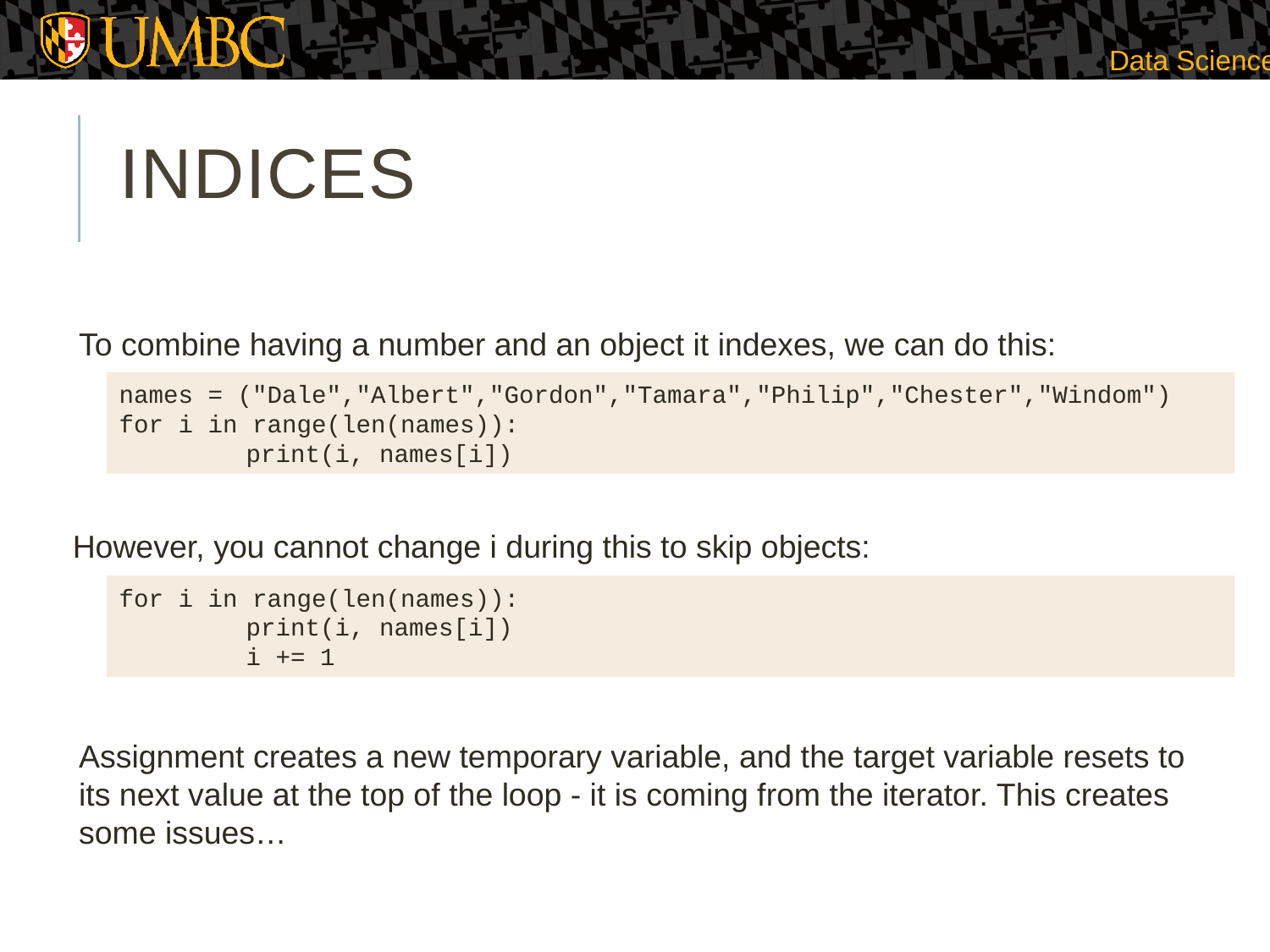

# Indices
To combine having a number and an object it indexes, we can do this:
names = ("Dale","Albert","Gordon","Tamara","Philip","Chester","Windom")
for i in range(len(names)):
	print(i, names[i])
However, you cannot change i during this to skip objects:
for i in range(len(names)):
	print(i, names[i])
	i += 1
Assignment creates a new temporary variable, and the target variable resets to its next value at the top of the loop - it is coming from the iterator. This creates some issues…